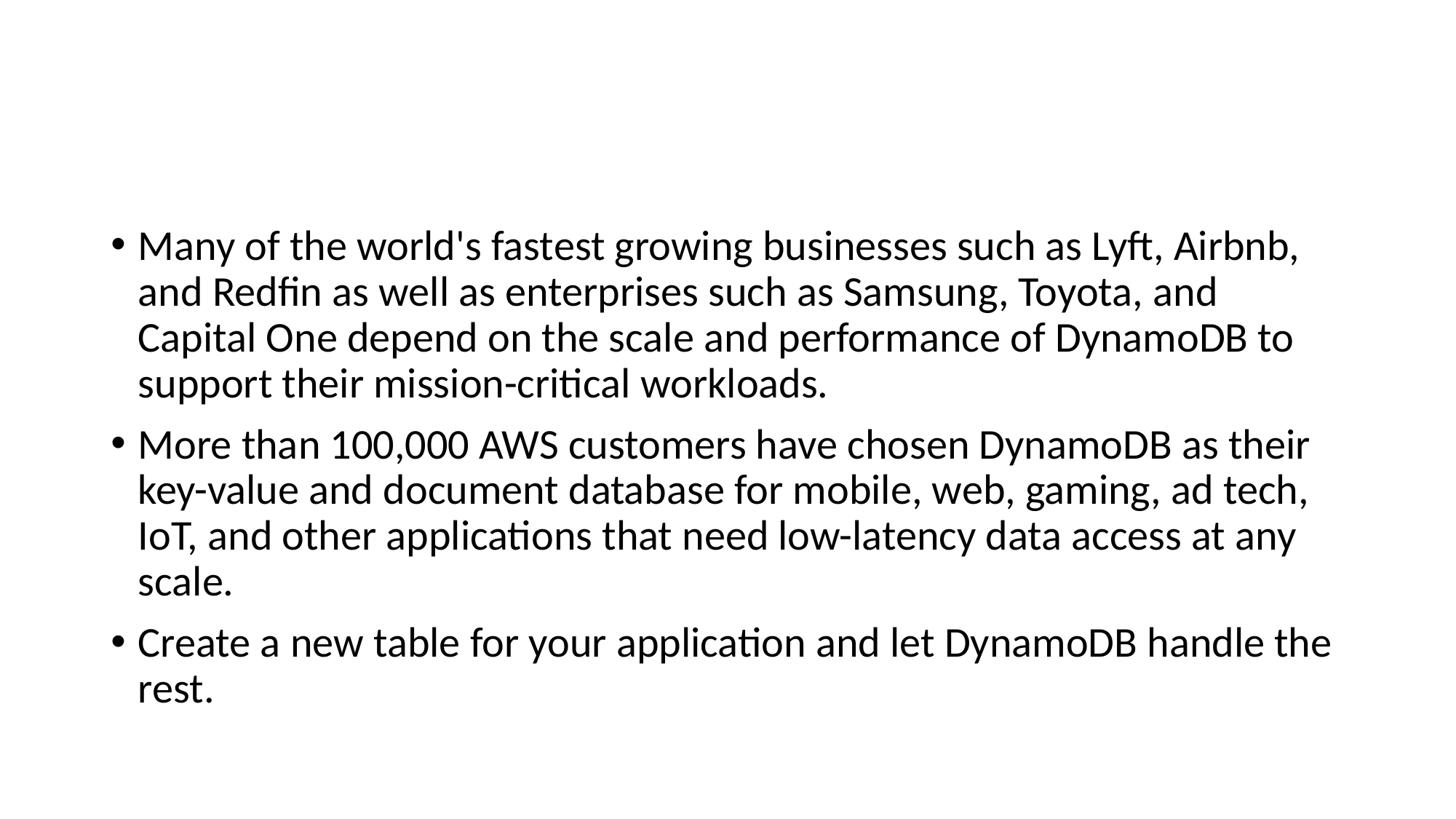

#
Many of the world's fastest growing businesses such as Lyft, Airbnb, and Redfin as well as enterprises such as Samsung, Toyota, and Capital One depend on the scale and performance of DynamoDB to support their mission-critical workloads.
More than 100,000 AWS customers have chosen DynamoDB as their key-value and document database for mobile, web, gaming, ad tech, IoT, and other applications that need low-latency data access at any scale.
Create a new table for your application and let DynamoDB handle the rest.